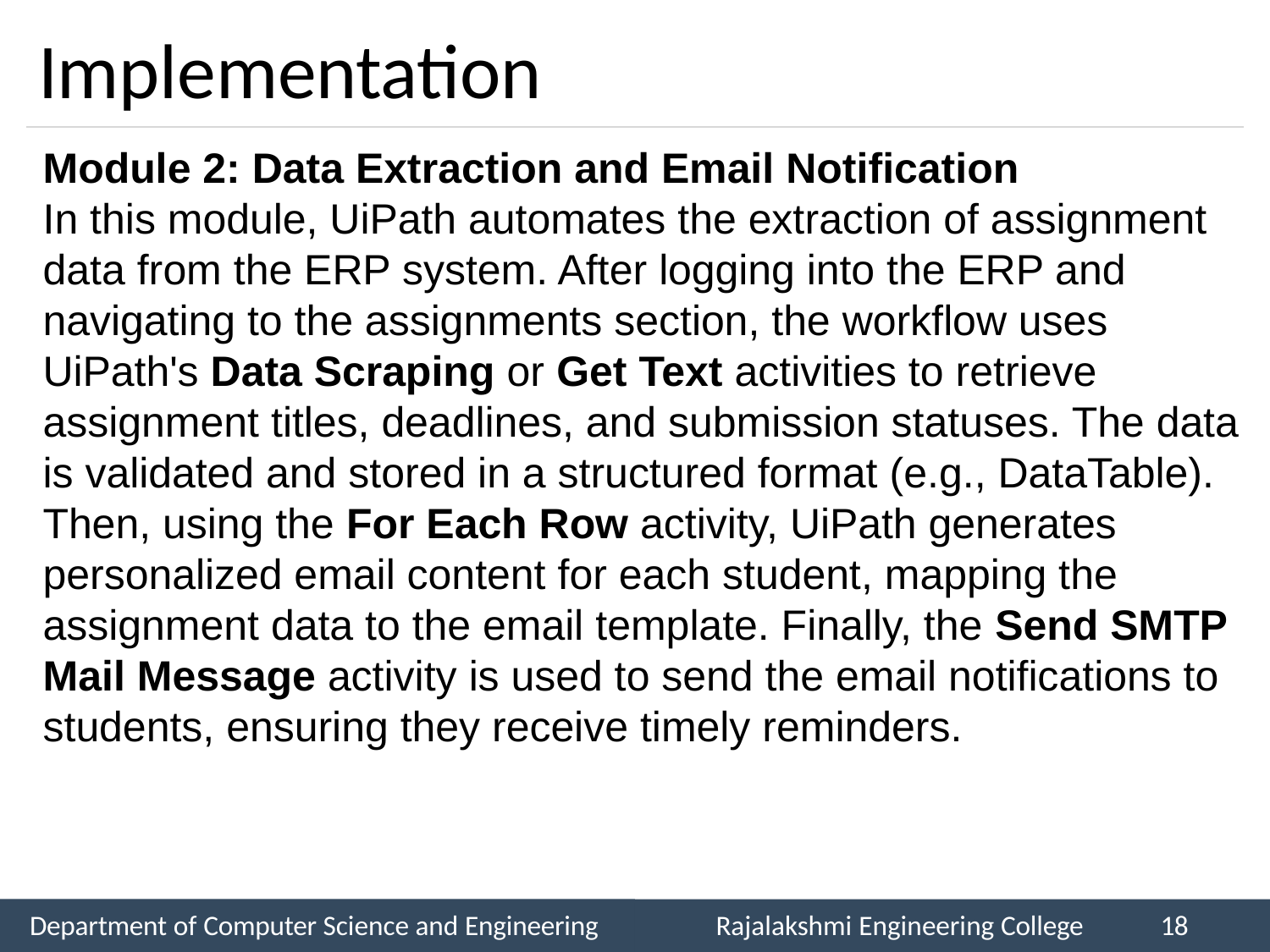

# Implementation
Module 2: Data Extraction and Email Notification
In this module, UiPath automates the extraction of assignment data from the ERP system. After logging into the ERP and navigating to the assignments section, the workflow uses UiPath's Data Scraping or Get Text activities to retrieve assignment titles, deadlines, and submission statuses. The data is validated and stored in a structured format (e.g., DataTable). Then, using the For Each Row activity, UiPath generates personalized email content for each student, mapping the assignment data to the email template. Finally, the Send SMTP Mail Message activity is used to send the email notifications to students, ensuring they receive timely reminders.
Department of Computer Science and Engineering
Rajalakshmi Engineering College
18